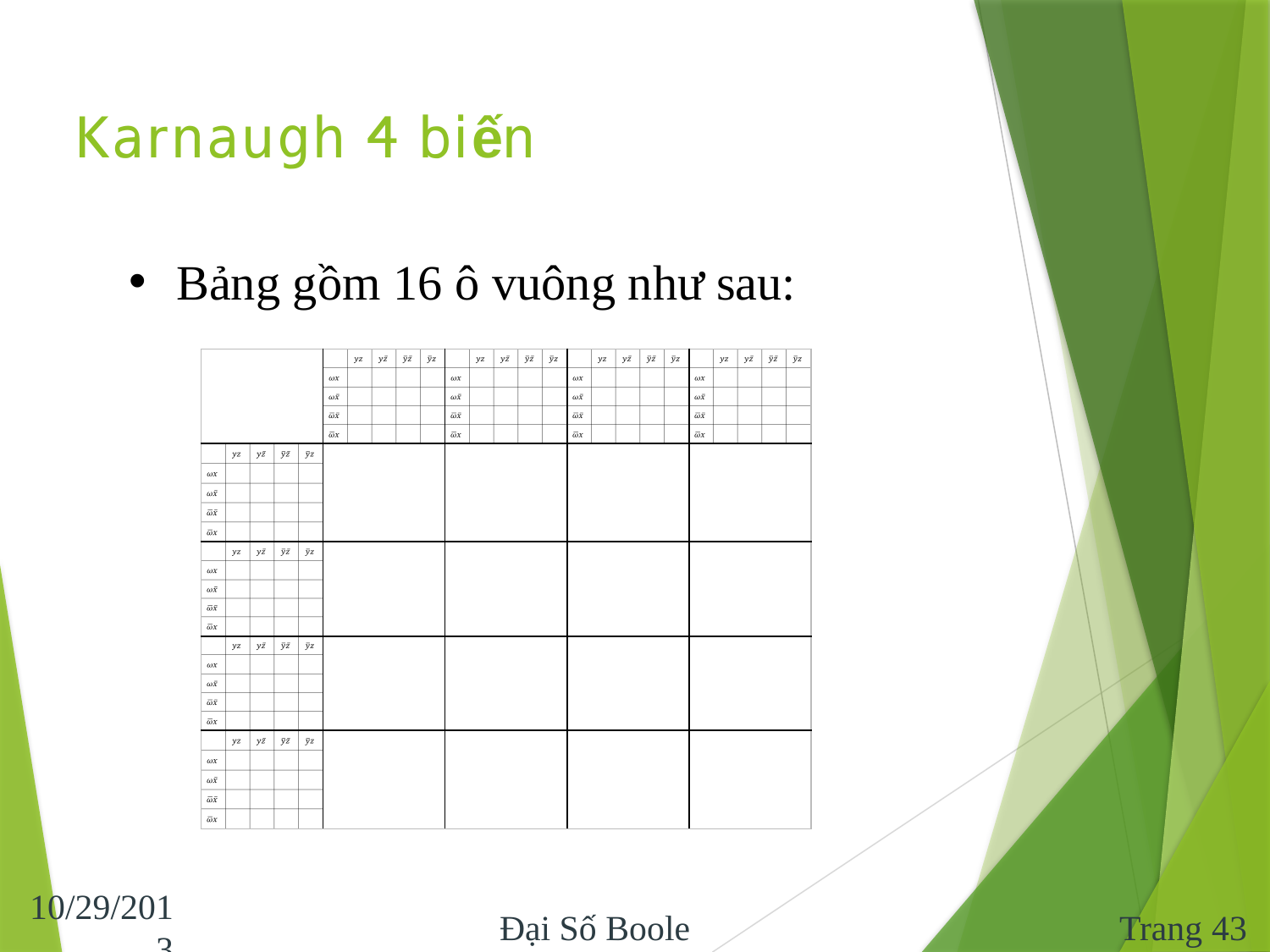

Karnaugh 4 biến

Bảng gồm 16 ô vuông như sau:
|  |  |  |  |  |
| --- | --- | --- | --- | --- |
|  |  |  |  |  |
|  |  |  |  |  |
|  |  |  |  |  |
|  |  |  |  |  |
Trang 43
10/29/2013
Đại Số Boole